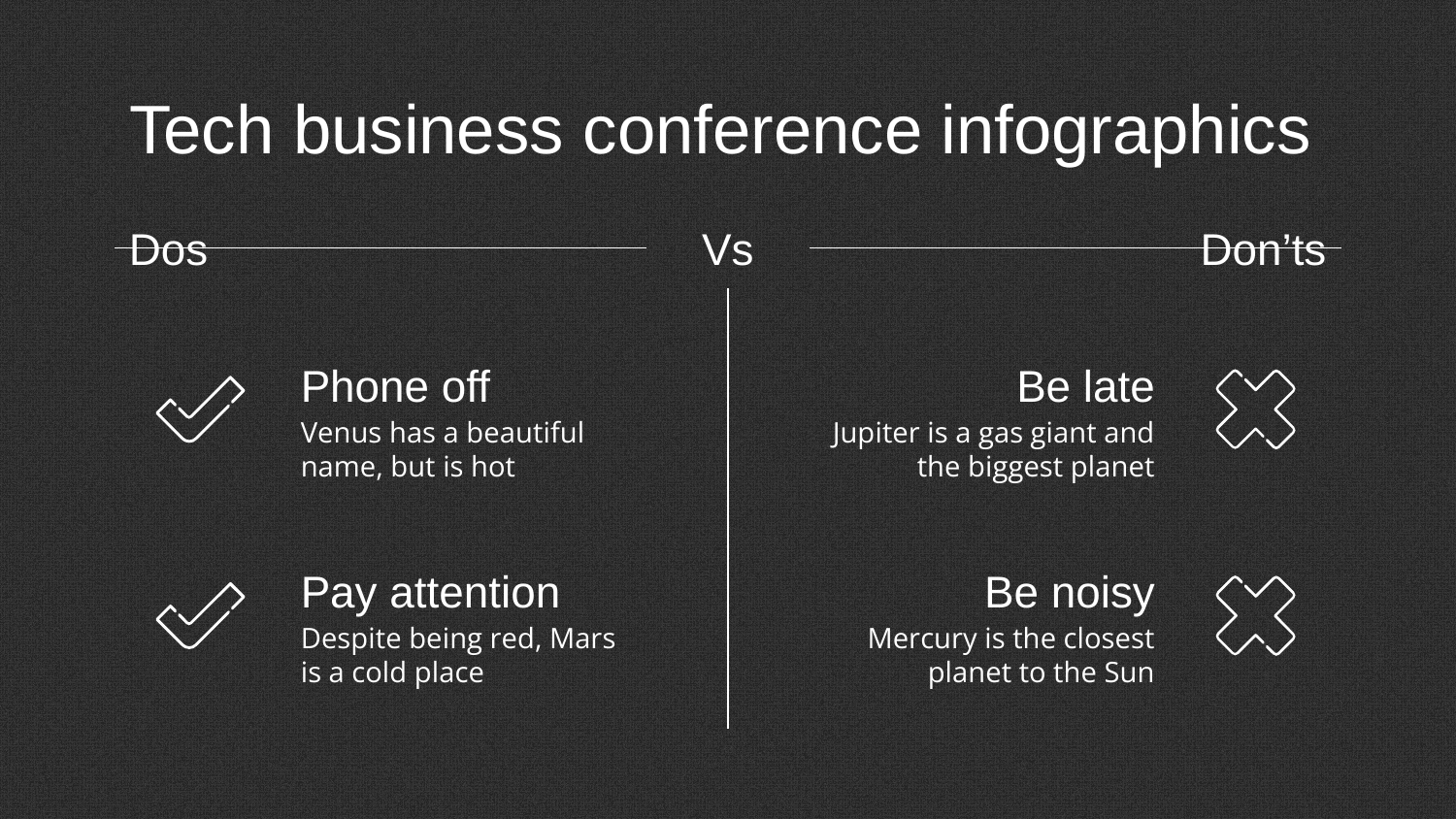

# Tech business conference infographics
Dos
Vs
Don’ts
Phone off
Venus has a beautiful name, but is hot
Be late
Jupiter is a gas giant and the biggest planet

Be noisy
Mercury is the closest planet to the Sun
Pay attention
Despite being red, Mars is a cold place